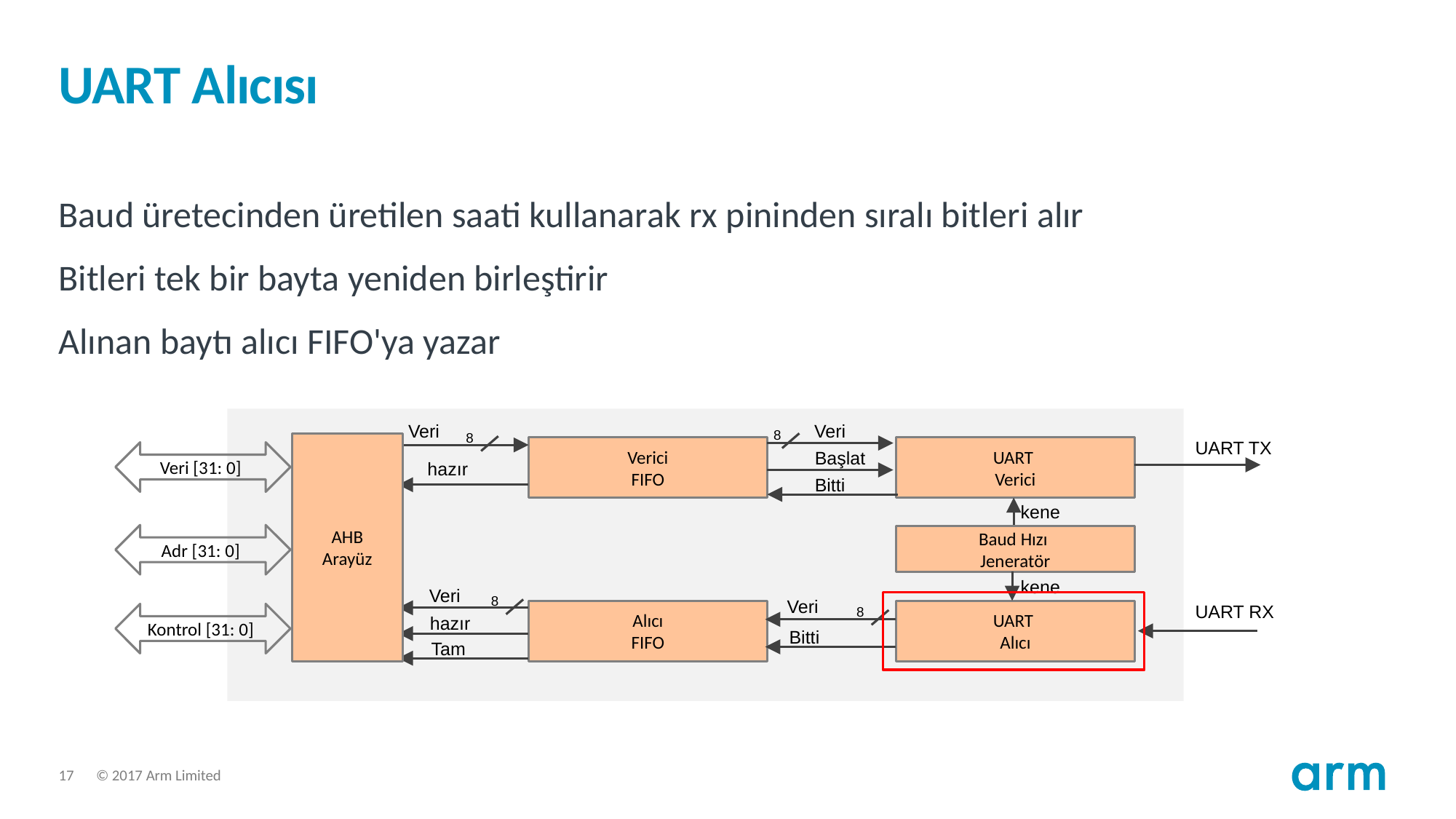

# UART Alıcısı
Baud üretecinden üretilen saati kullanarak rx pininden sıralı bitleri alır
Bitleri tek bir bayta yeniden birleştirir
Alınan baytı alıcı FIFO'ya yazar

Veri
Veri
8
8
UART TX
AHB
Arayüz
Verici
FIFO
UART
Verici
Başlat
Veri [31: 0]
hazır
Bitti
kene
Adr [31: 0]
Baud Hızı
Jeneratör
kene
Veri
8
Veri

UART RX
8
Alıcı
FIFO
UART
Alıcı
Kontrol [31: 0]
hazır
Bitti
Tam